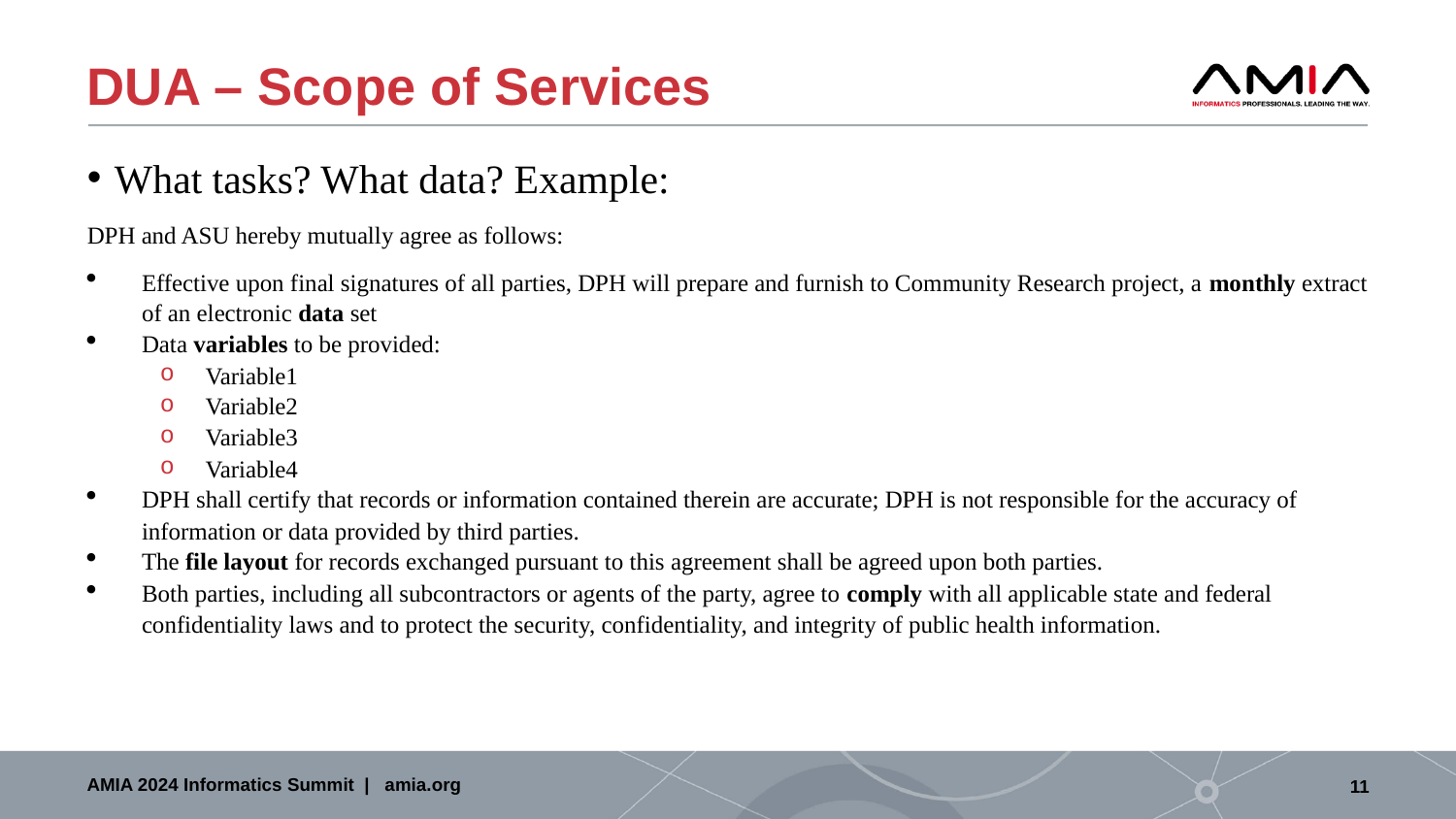

# DUA – Scope of Services
What tasks? What data? Example:
DPH and ASU hereby mutually agree as follows:
Effective upon final signatures of all parties, DPH will prepare and furnish to Community Research project, a monthly extract of an electronic data set
Data variables to be provided:
Variable1
Variable2
Variable3
Variable4
DPH shall certify that records or information contained therein are accurate; DPH is not responsible for the accuracy of information or data provided by third parties.
The file layout for records exchanged pursuant to this agreement shall be agreed upon both parties.
Both parties, including all subcontractors or agents of the party, agree to comply with all applicable state and federal confidentiality laws and to protect the security, confidentiality, and integrity of public health information.

AMIA 2024 Informatics Summit  |   amia.org
11